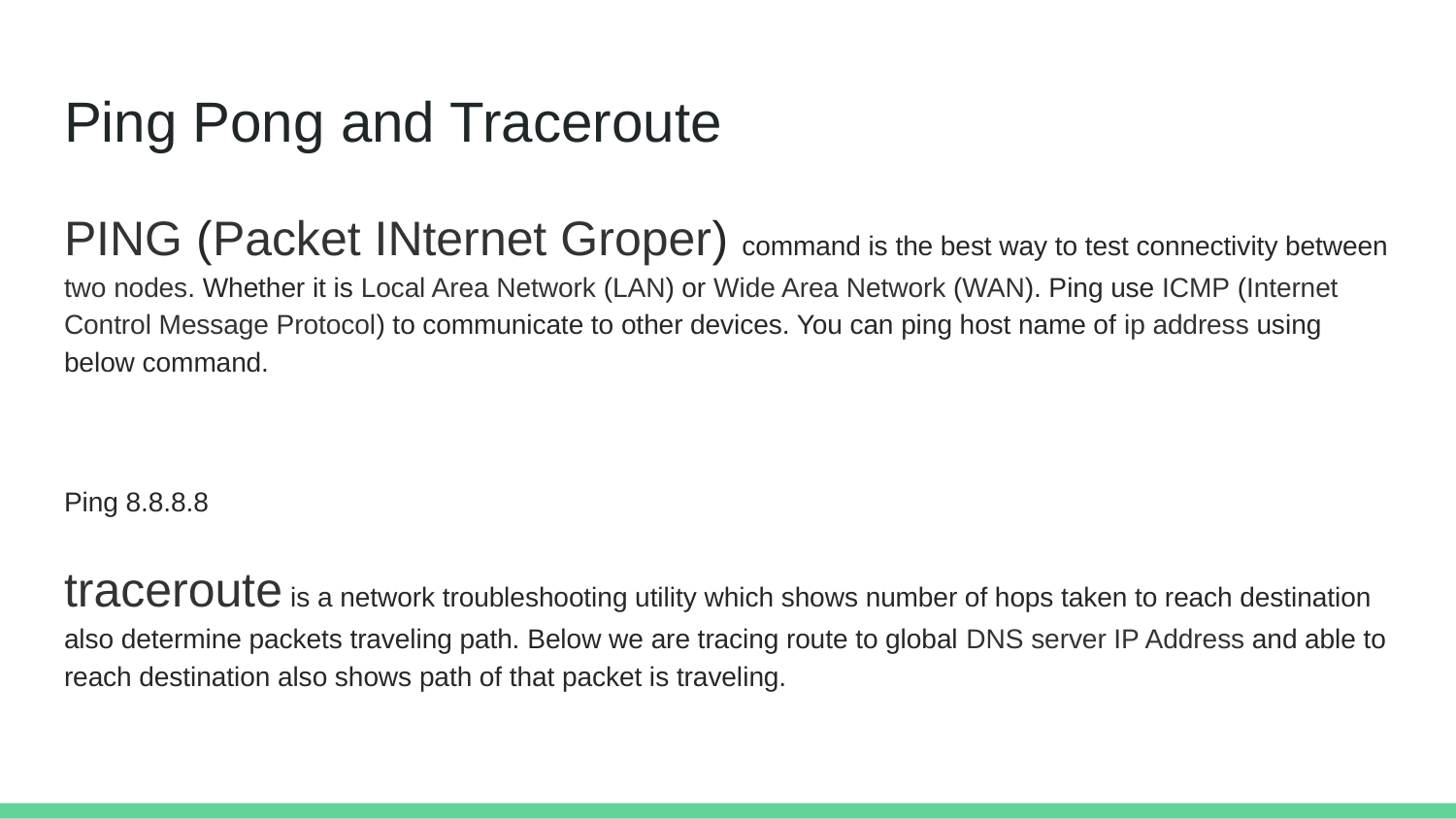

# Ping Pong and Traceroute
PING (Packet INternet Groper) command is the best way to test connectivity between two nodes. Whether it is Local Area Network (LAN) or Wide Area Network (WAN). Ping use ICMP (Internet Control Message Protocol) to communicate to other devices. You can ping host name of ip address using below command.

Ping 8.8.8.8
traceroute is a network troubleshooting utility which shows number of hops taken to reach destination also determine packets traveling path. Below we are tracing route to global DNS server IP Address and able to reach destination also shows path of that packet is traveling.